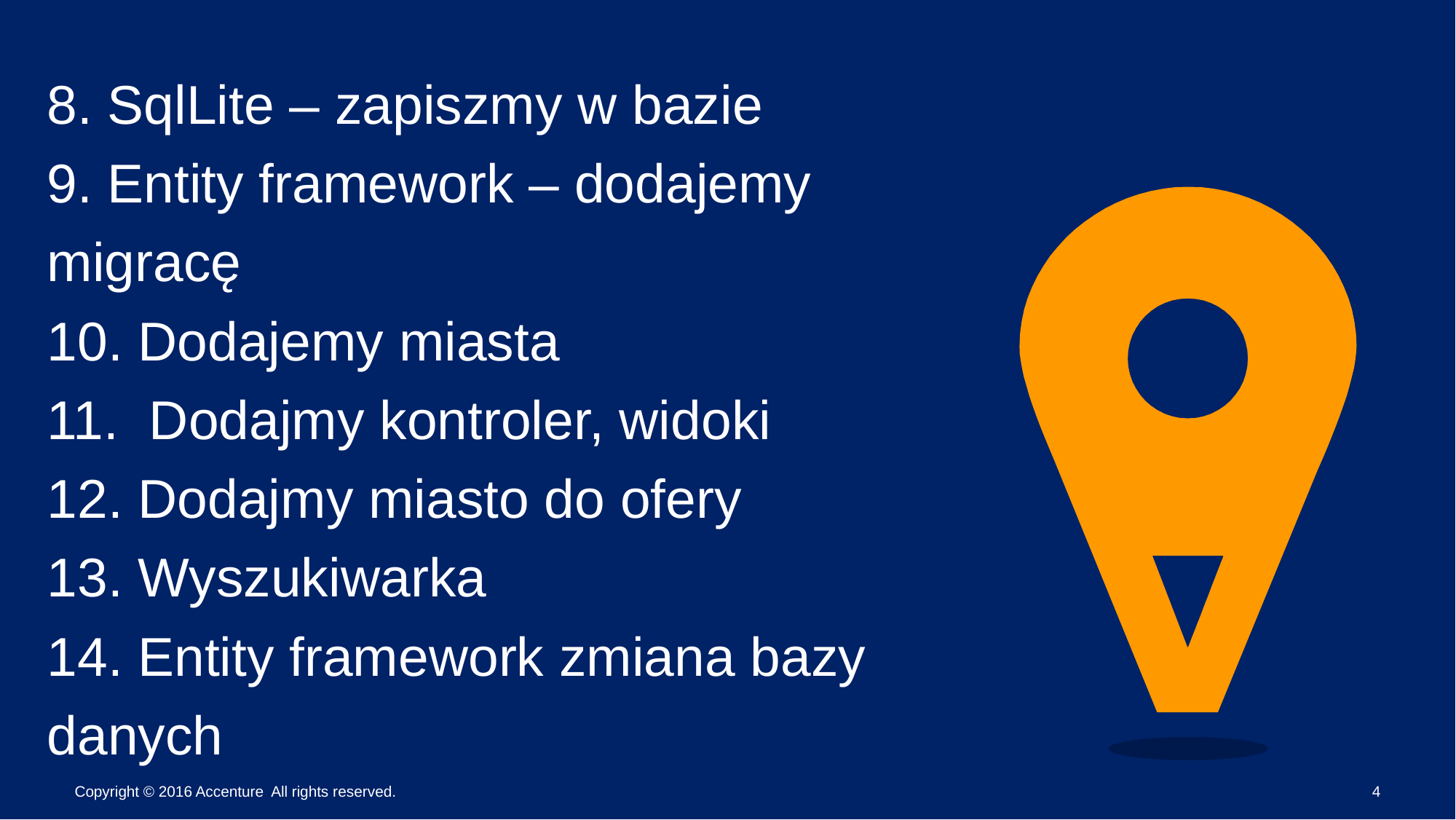

# 8. SqlLite – zapiszmy w bazie 9. Entity framework – dodajemy migracę 10. Dodajemy miasta 11.  Dodajmy kontroler, widoki 12. Dodajmy miasto do ofery 13. Wyszukiwarka 14. Entity framework zmiana bazy danych
Copyright © 2016 Accenture  All rights reserved.
4